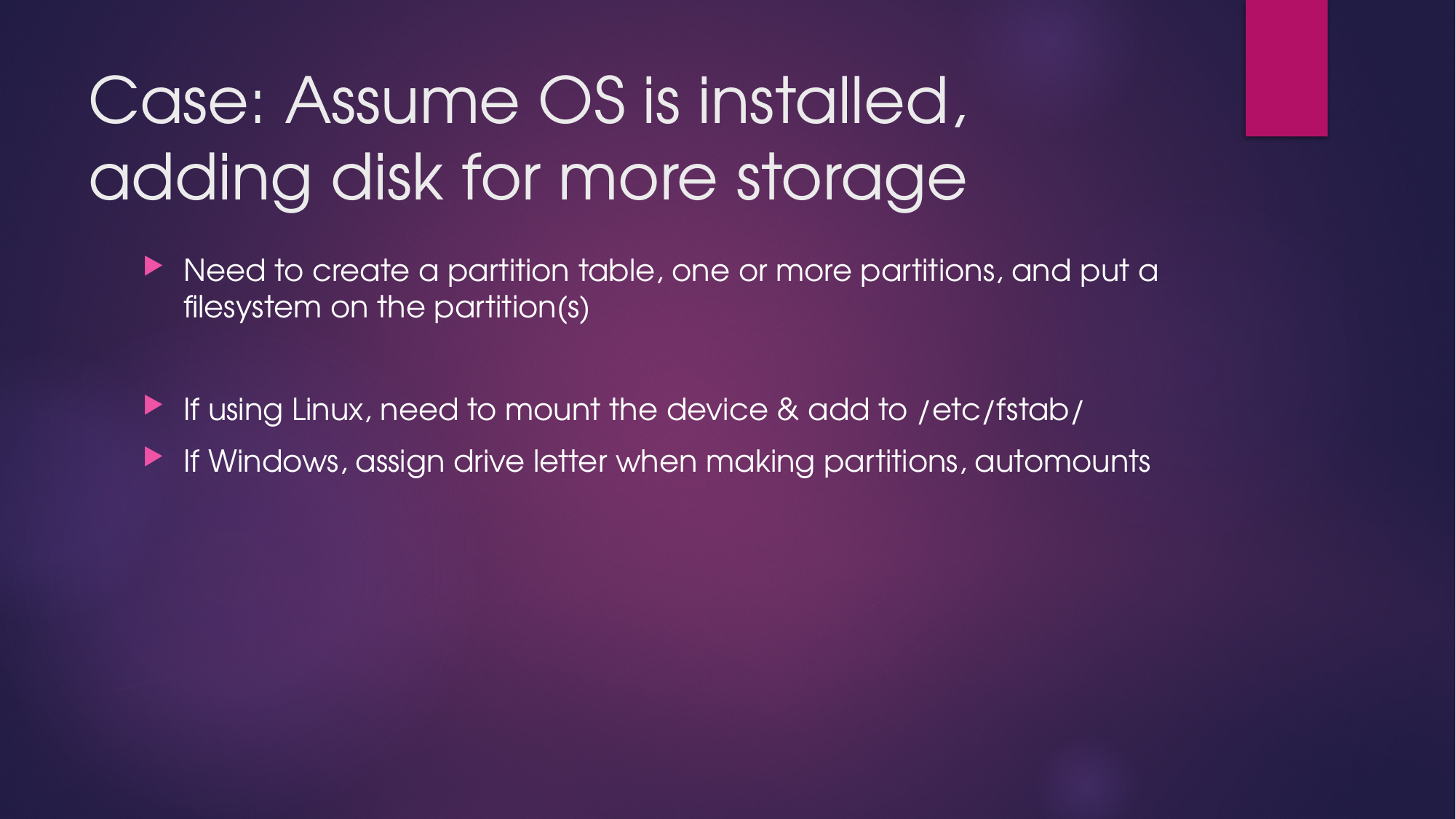

# Case: Assume OS is installed, adding disk for more storage
Need to create a partition table, one or more partitions, and put a filesystem on the partition(s)

If using Linux, need to mount the device & add to /etc/fstab/
If Windows, assign drive letter when making partitions, automounts